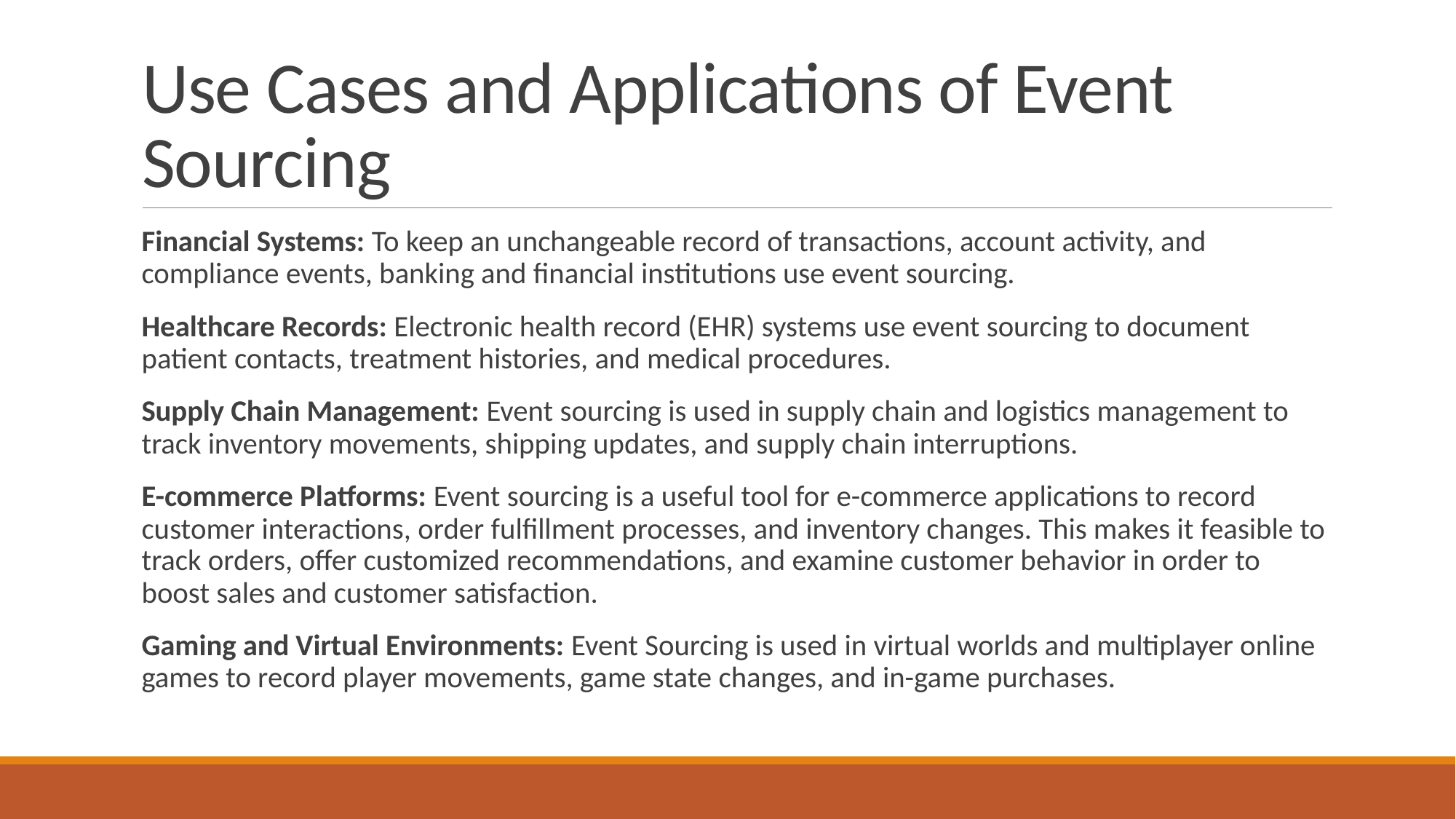

# Use Cases and Applications of Event Sourcing
Financial Systems: To keep an unchangeable record of transactions, account activity, and compliance events, banking and financial institutions use event sourcing.
Healthcare Records: Electronic health record (EHR) systems use event sourcing to document patient contacts, treatment histories, and medical procedures.
Supply Chain Management: Event sourcing is used in supply chain and logistics management to track inventory movements, shipping updates, and supply chain interruptions.
E-commerce Platforms: Event sourcing is a useful tool for e-commerce applications to record customer interactions, order fulfillment processes, and inventory changes. This makes it feasible to track orders, offer customized recommendations, and examine customer behavior in order to boost sales and customer satisfaction.
Gaming and Virtual Environments: Event Sourcing is used in virtual worlds and multiplayer online games to record player movements, game state changes, and in-game purchases.